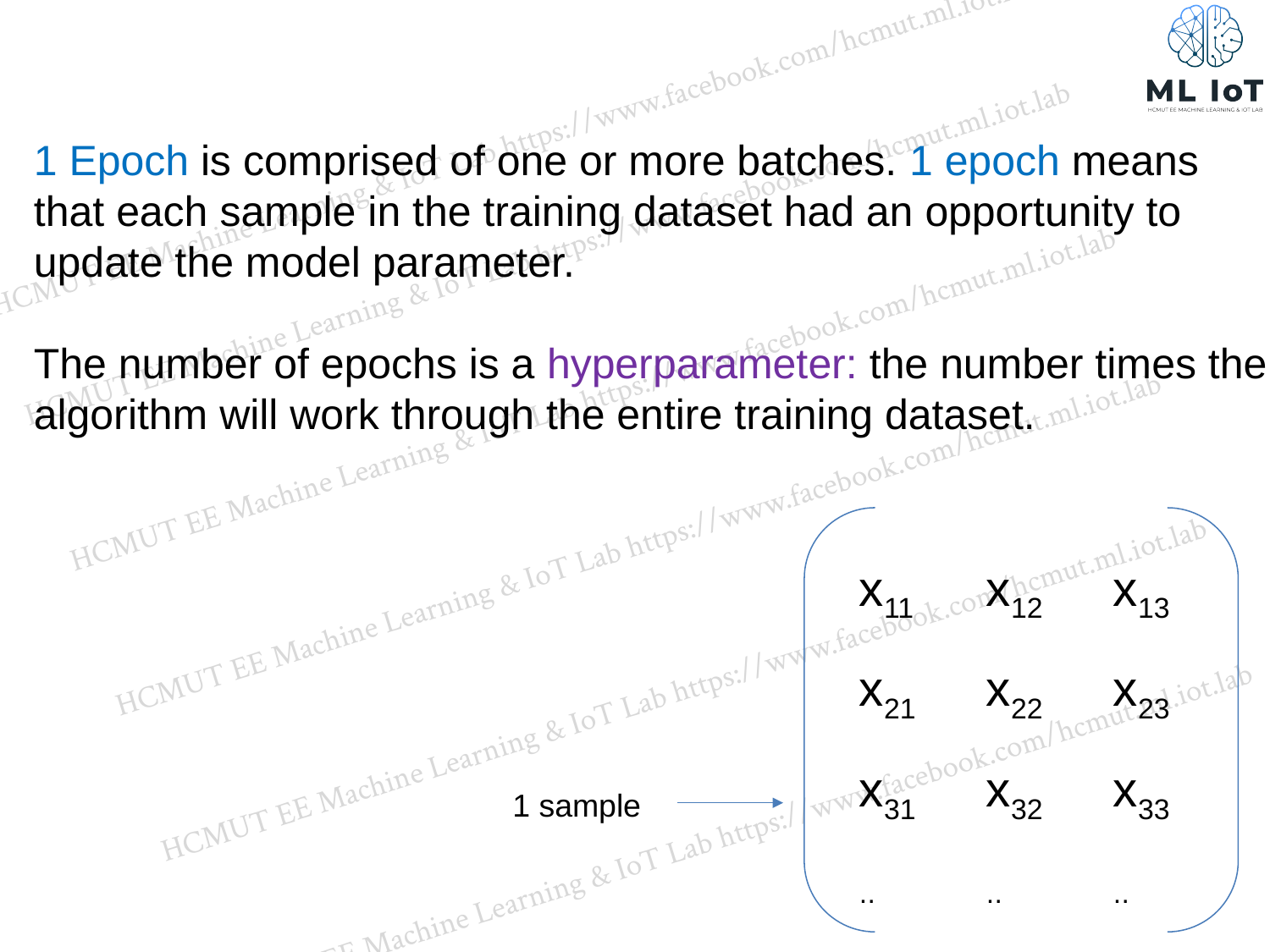

1 Epoch is comprised of one or more batches. 1 epoch means that each sample in the training dataset had an opportunity to update the model parameter.

The number of epochs is a hyperparameter: the number times the algorithm will work through the entire training dataset.

x11 	x12	x13
x21 	x22	x23
x31 	x32	x33
..	..	..
1 sample